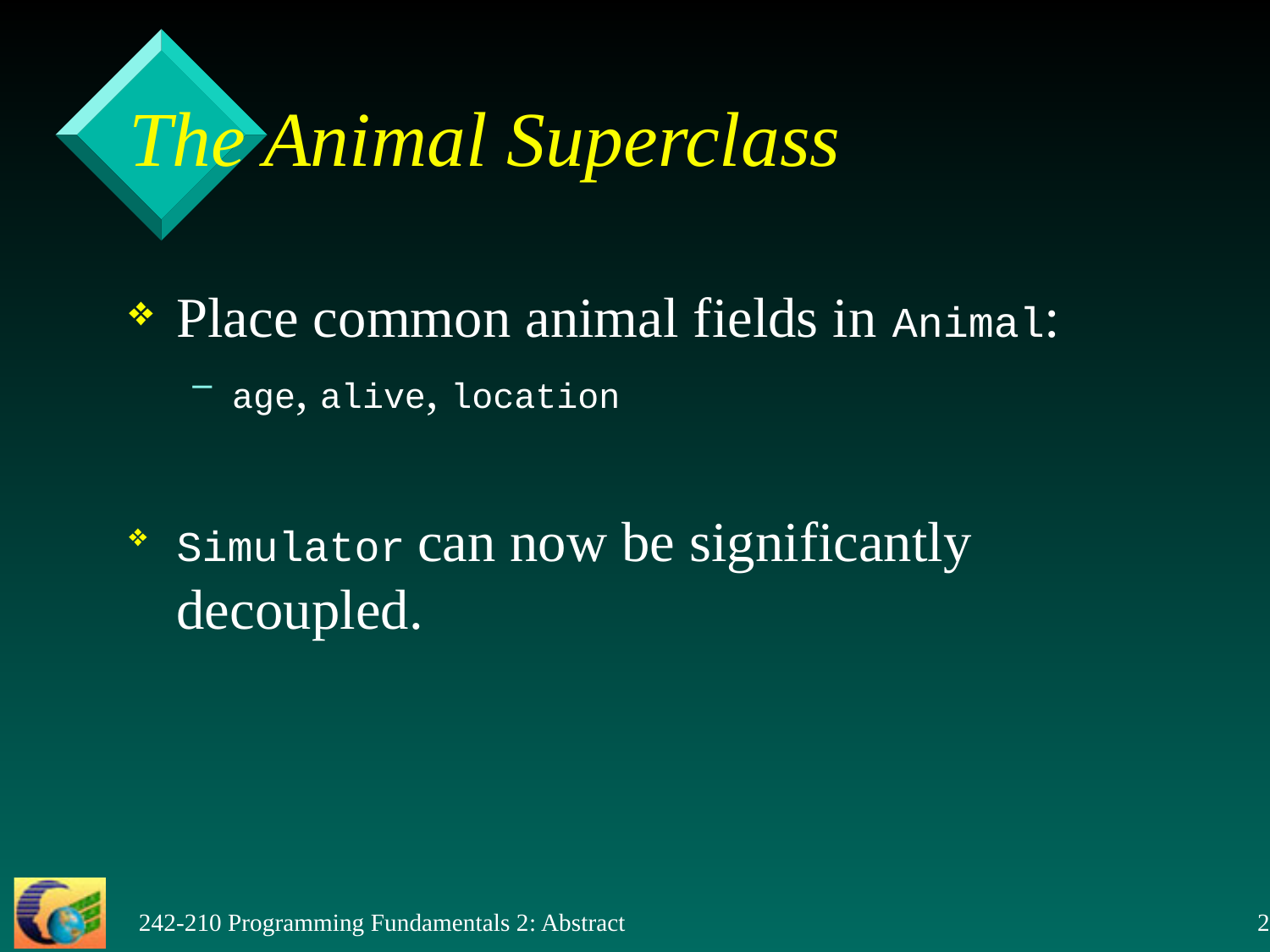

# The Animal Superclass
Place common animal fields in Animal:
age, alive, location

Simulator can now be significantly decoupled.